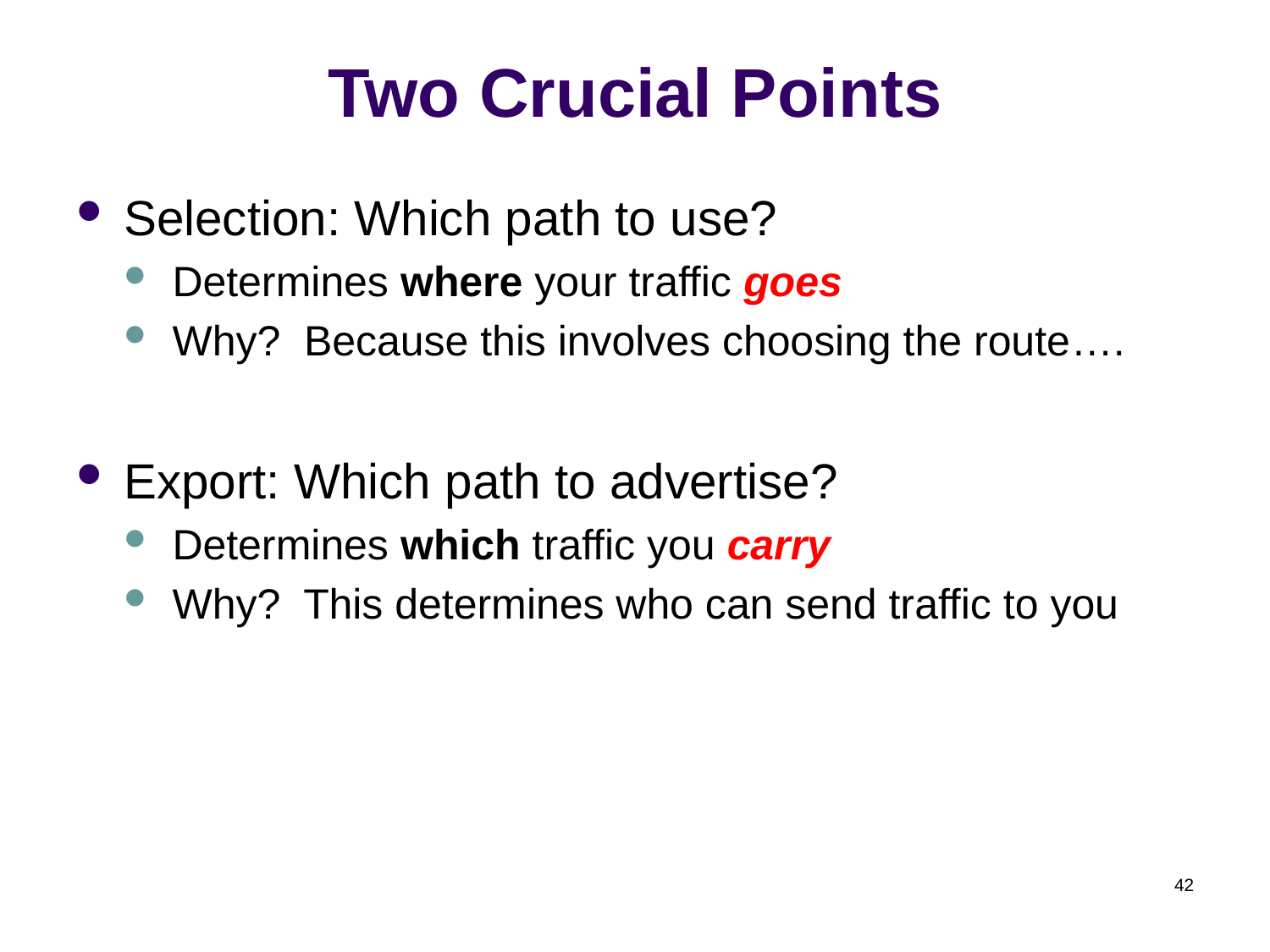

# Two Crucial Points
Selection: Which path to use?
Determines where your traffic goes
Why?  Because this involves choosing the route….

Export: Which path to advertise?
Determines which traffic you carry
Why?  This determines who can send traffic to you

42